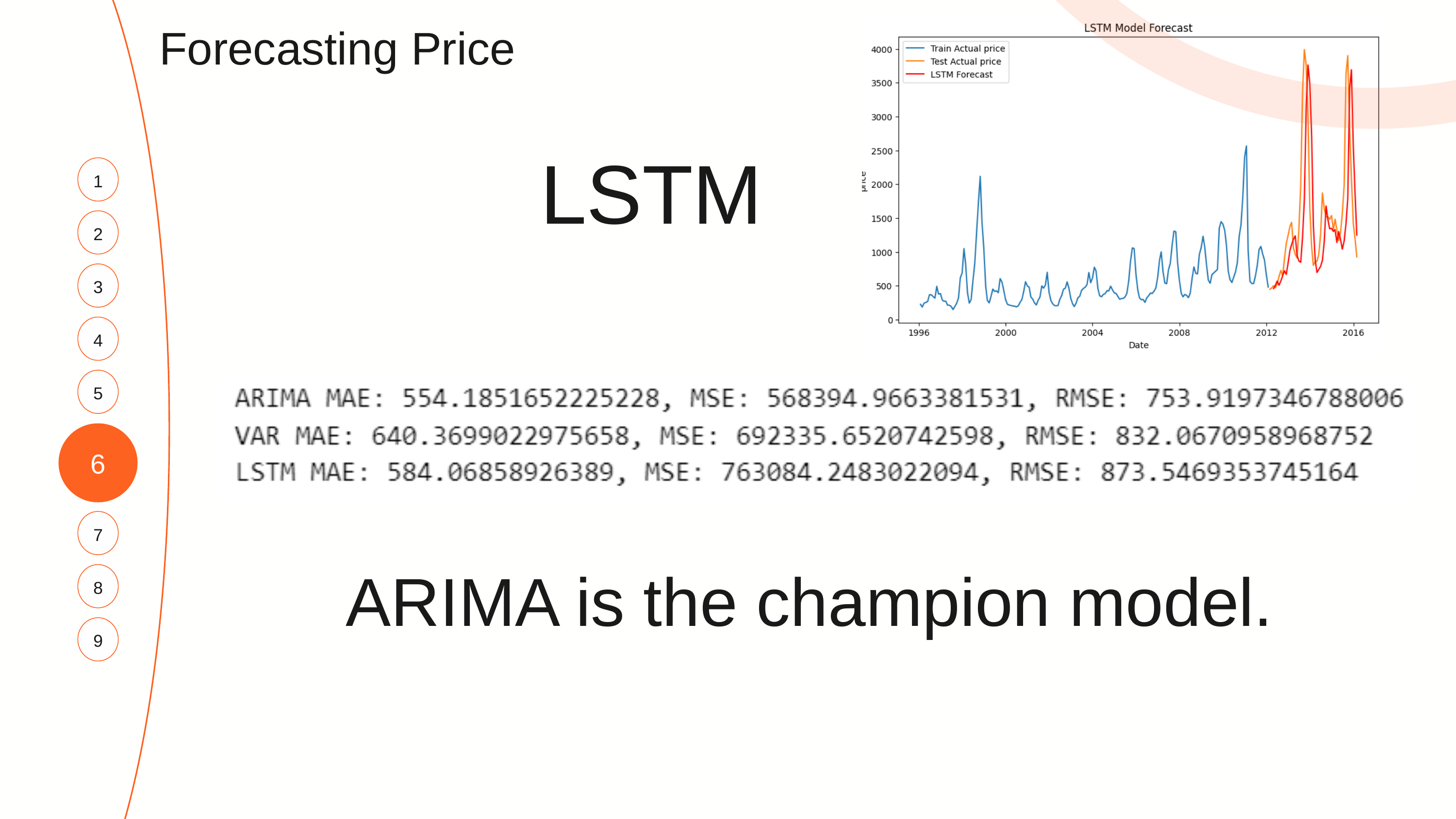

Forecasting Price

LSTM

1

2

3

4

5

6

7
ARIMA is the champion model.

8

9